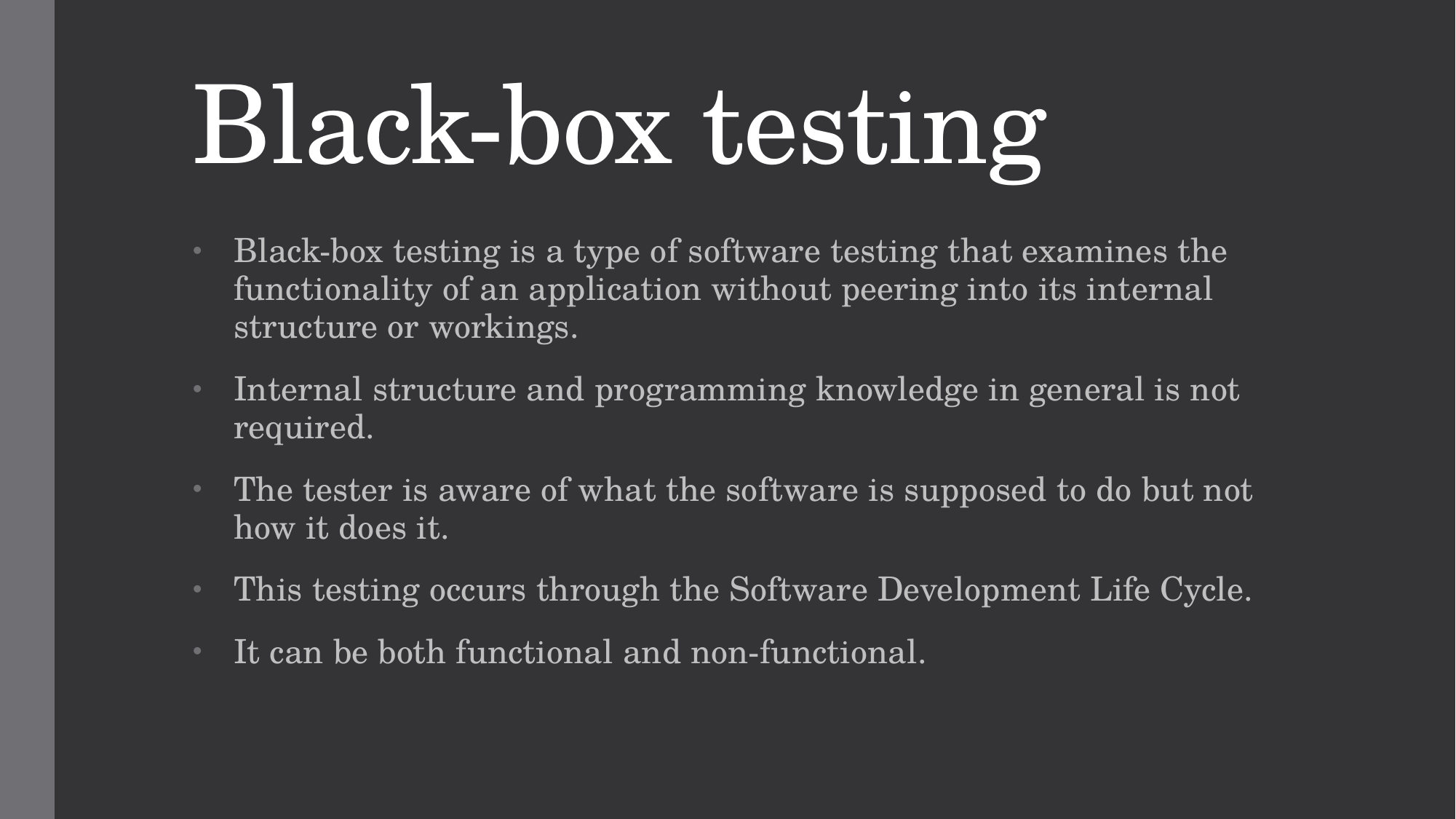

# Black-box testing
Black-box testing is a type of software testing that examines the functionality of an application without peering into its internal structure or workings.
Internal structure and programming knowledge in general is not required.
The tester is aware of what the software is supposed to do but not how it does it.
This testing occurs through the Software Development Life Cycle.
It can be both functional and non-functional.